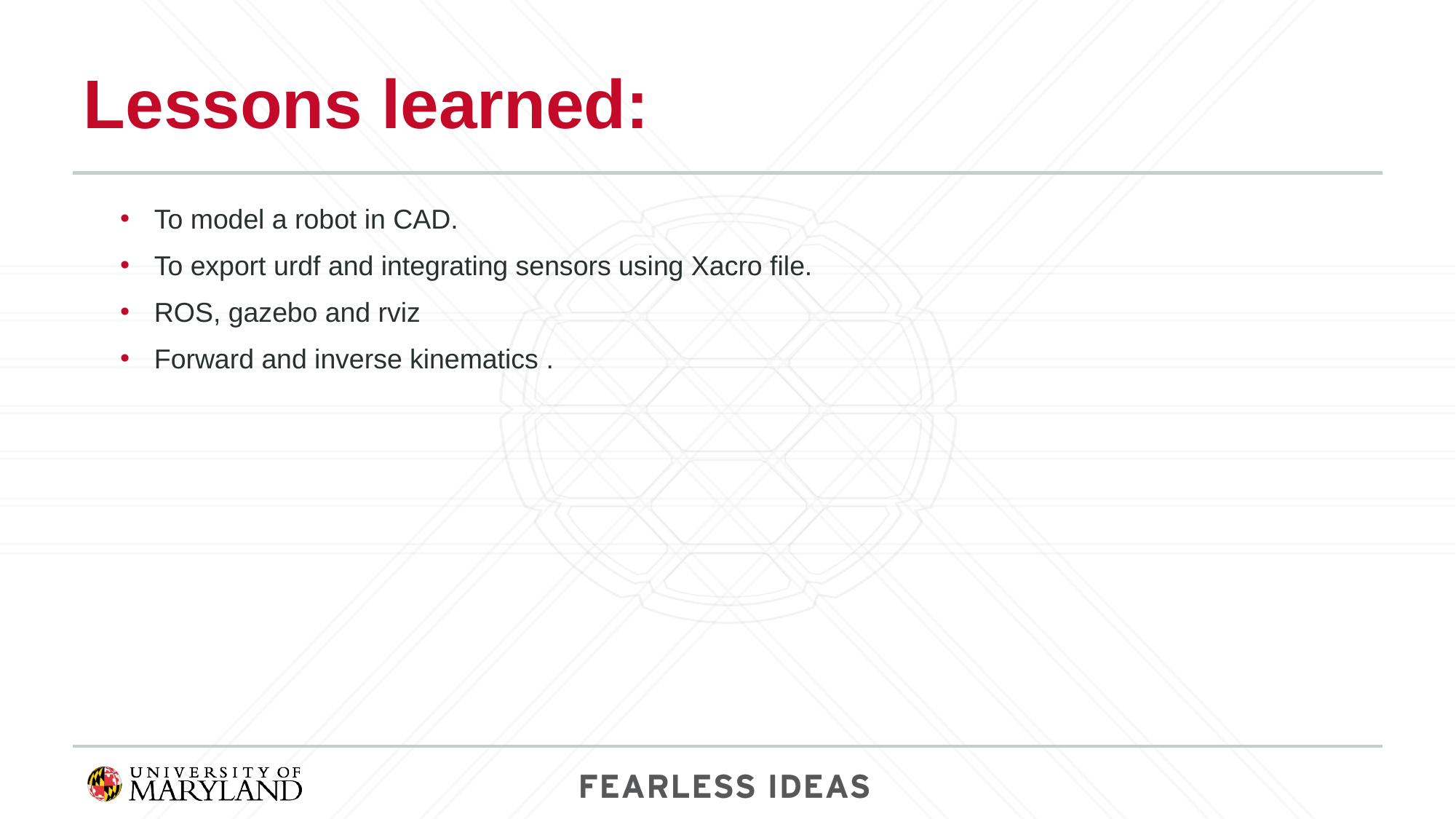

# Lessons learned:
To model a robot in CAD.
To export urdf and integrating sensors using Xacro file.
ROS, gazebo and rviz
Forward and inverse kinematics .